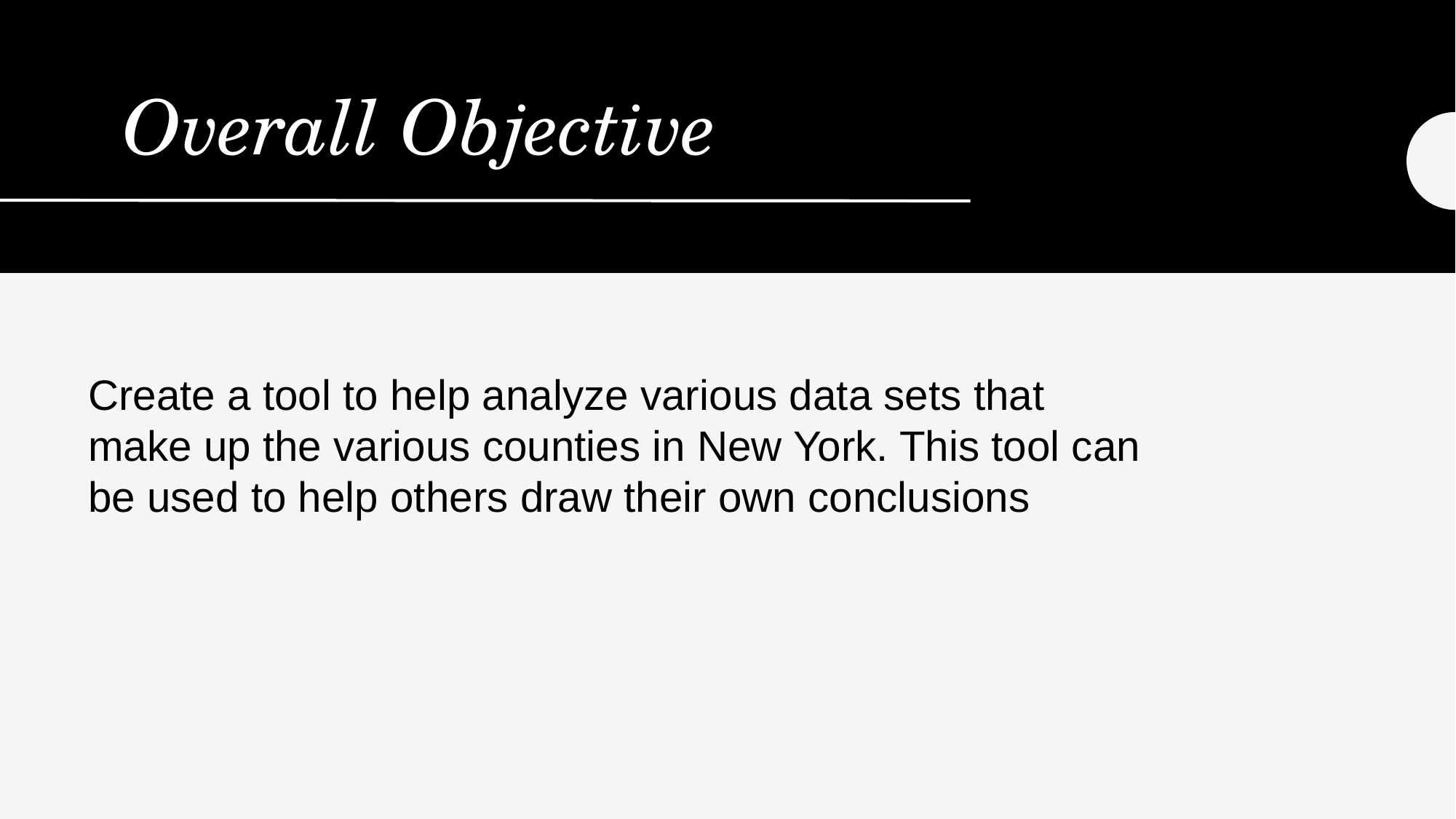

# Overall Objective

Create a tool to help analyze various data sets that make up the various counties in New York. This tool can be used to help others draw their own conclusions